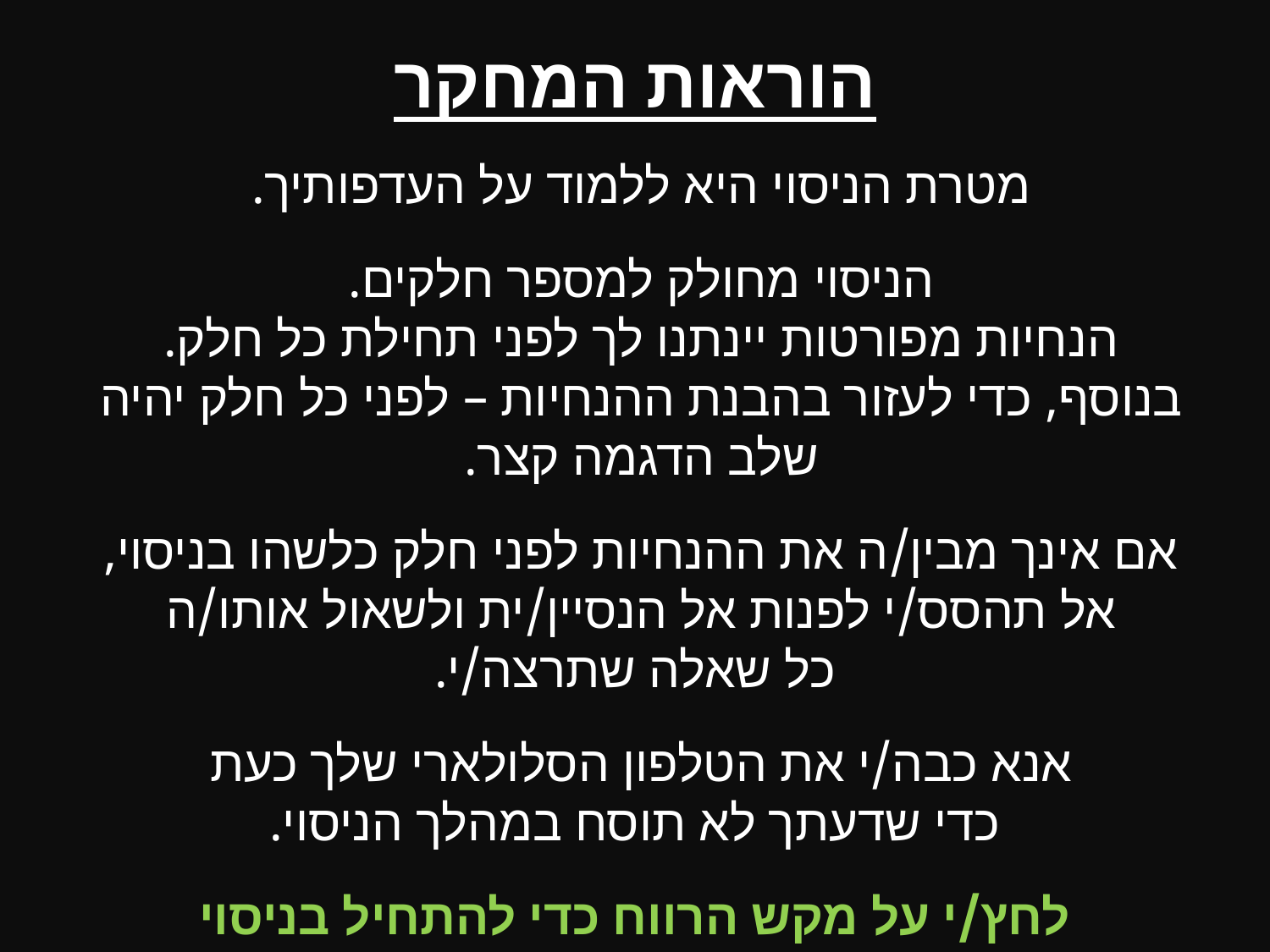

# הוראות המחקר
מטרת הניסוי היא ללמוד על העדפותיך.

הניסוי מחולק למספר חלקים.
הנחיות מפורטות יינתנו לך לפני תחילת כל חלק.
בנוסף, כדי לעזור בהבנת ההנחיות – לפני כל חלק יהיה
שלב הדגמה קצר.

אם אינך מבין/ה את ההנחיות לפני חלק כלשהו בניסוי,
אל תהסס/י לפנות אל הנסיין/ית ולשאול אותו/ה
כל שאלה שתרצה/י.

אנא כבה/י את הטלפון הסלולארי שלך כעת
כדי שדעתך לא תוסח במהלך הניסוי.

לחץ/י על מקש הרווח כדי להתחיל בניסוי